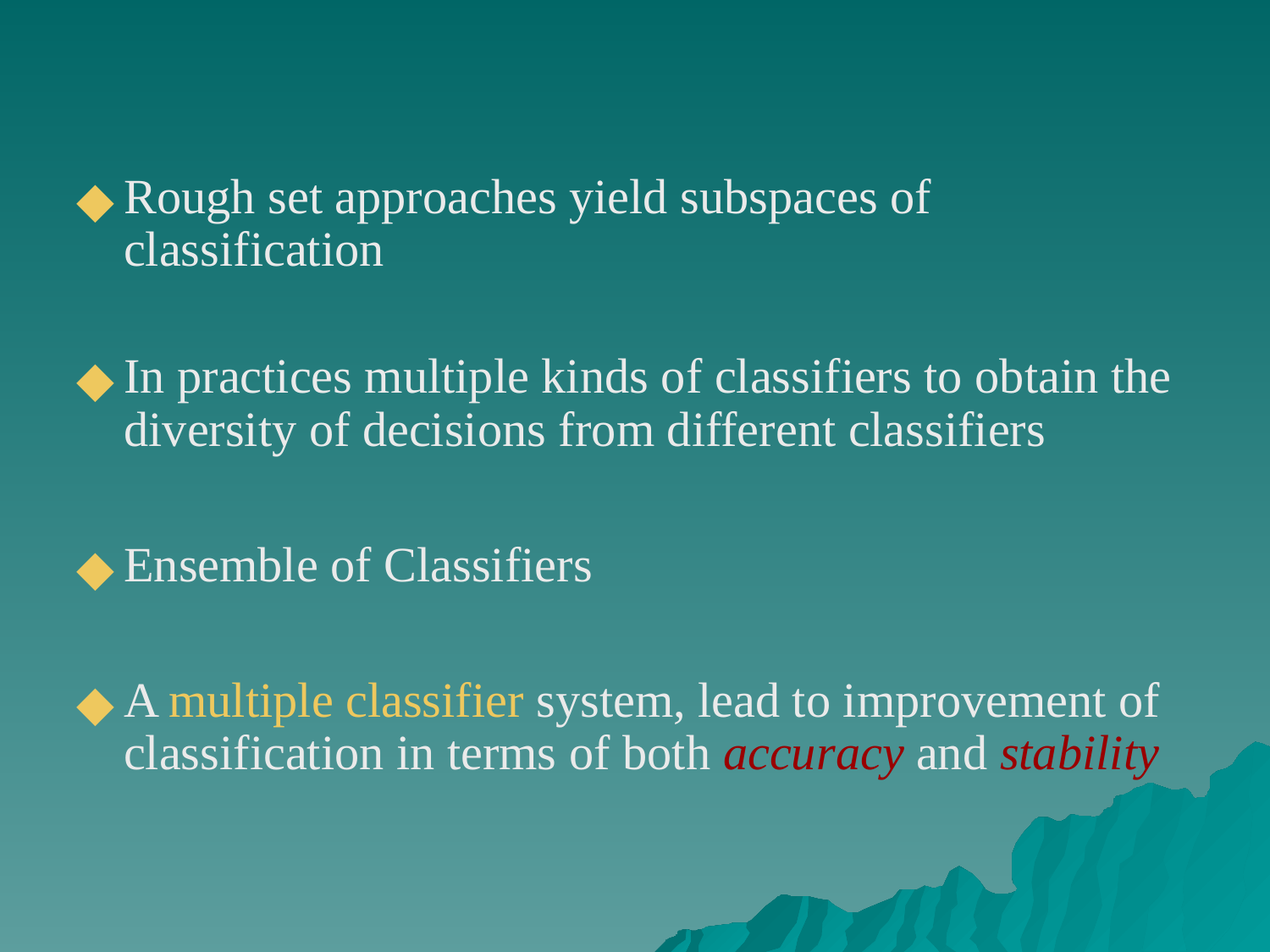

Rough set approaches yield subspaces of classification

In practices multiple kinds of classifiers to obtain the diversity of decisions from different classifiers

Ensemble of Classifiers

A multiple classifier system, lead to improvement of classification in terms of both accuracy and stability